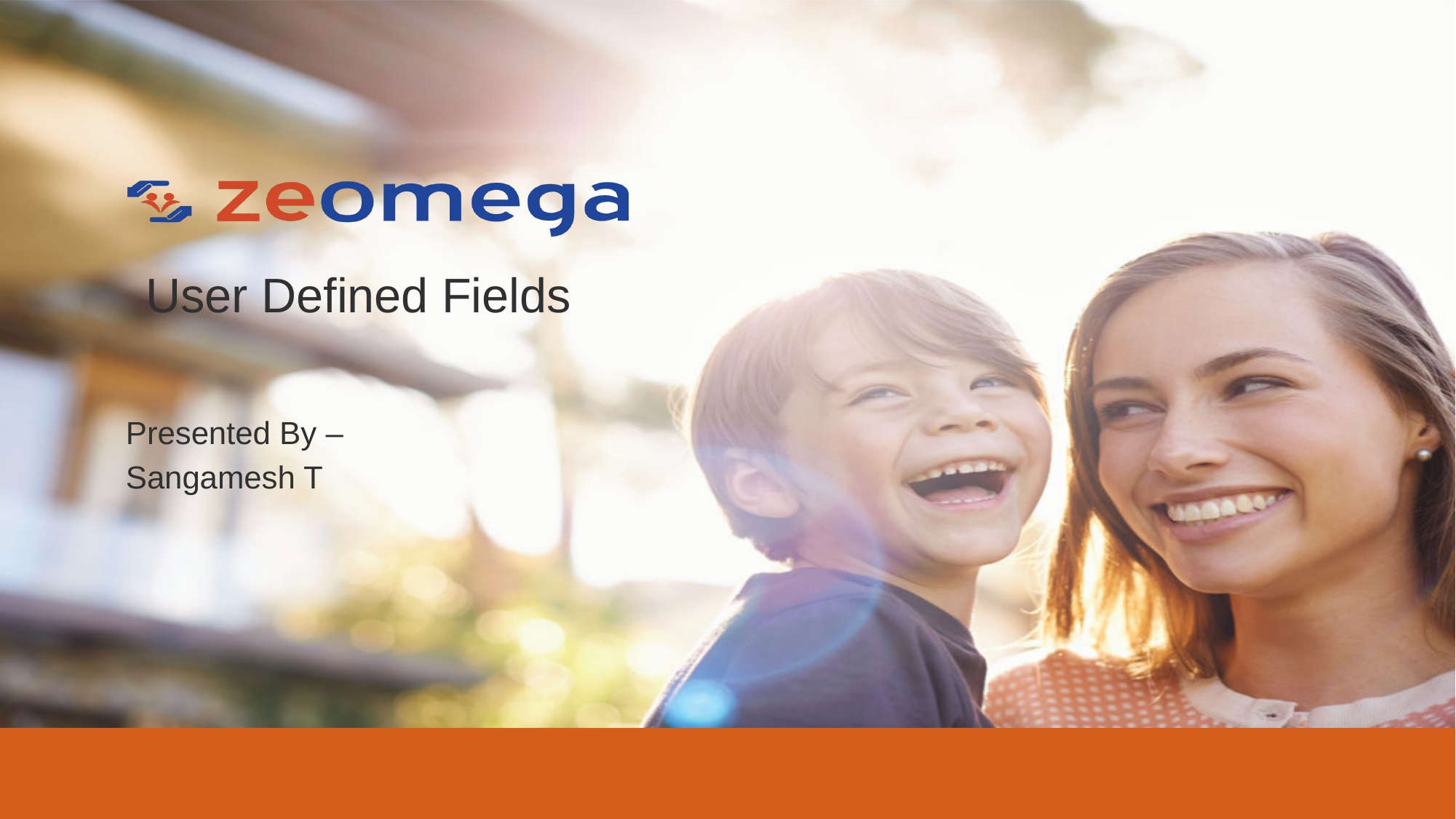

User Defined Fields
Presented By –
Sangamesh T